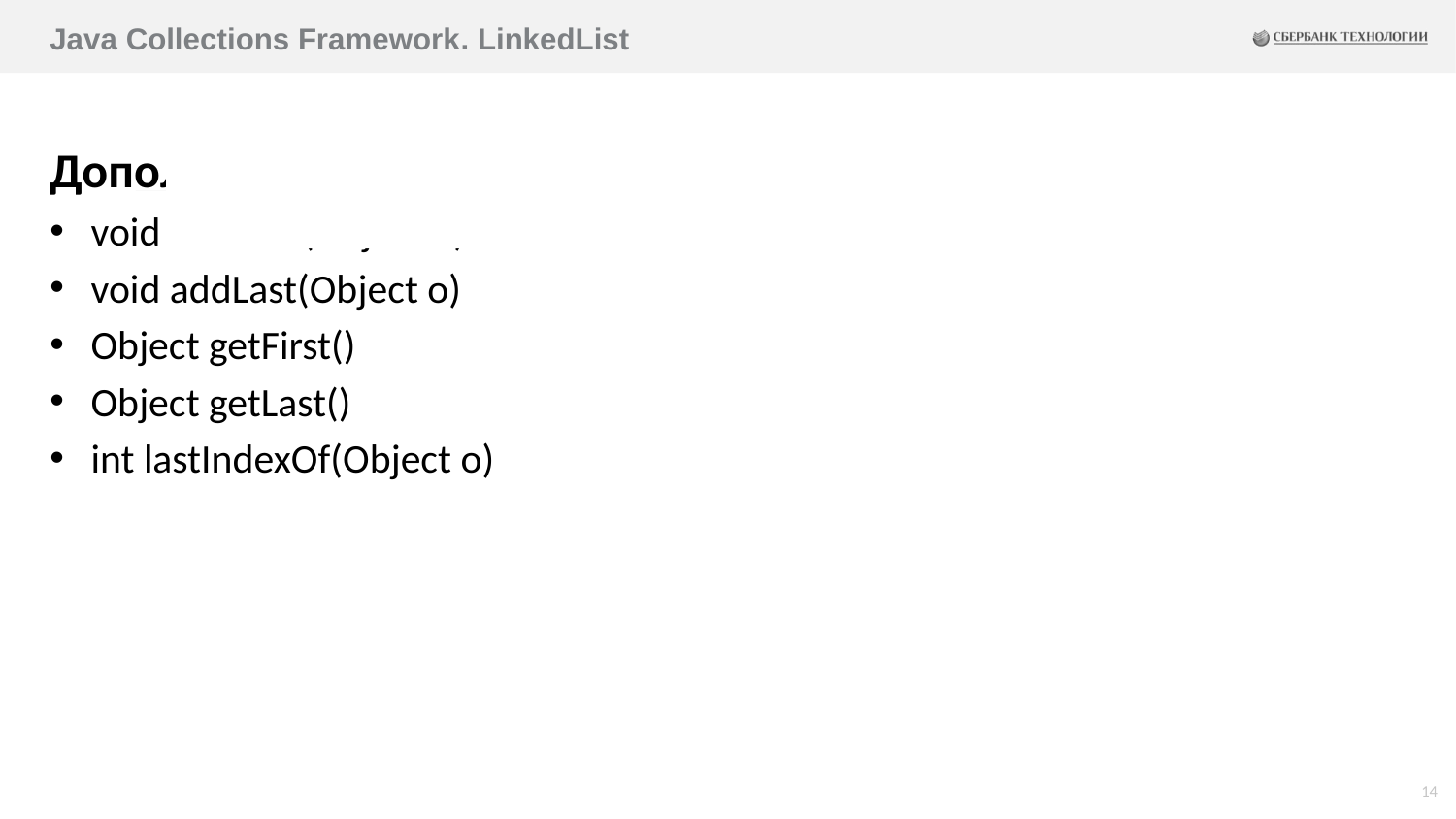

# Java Collections Framework. LinkedList
Дополнительные методы:
void addFirst(Object o)
void addLast(Object o)
Object getFirst()
Object getLast()
int lastIndexOf(Object o)

14